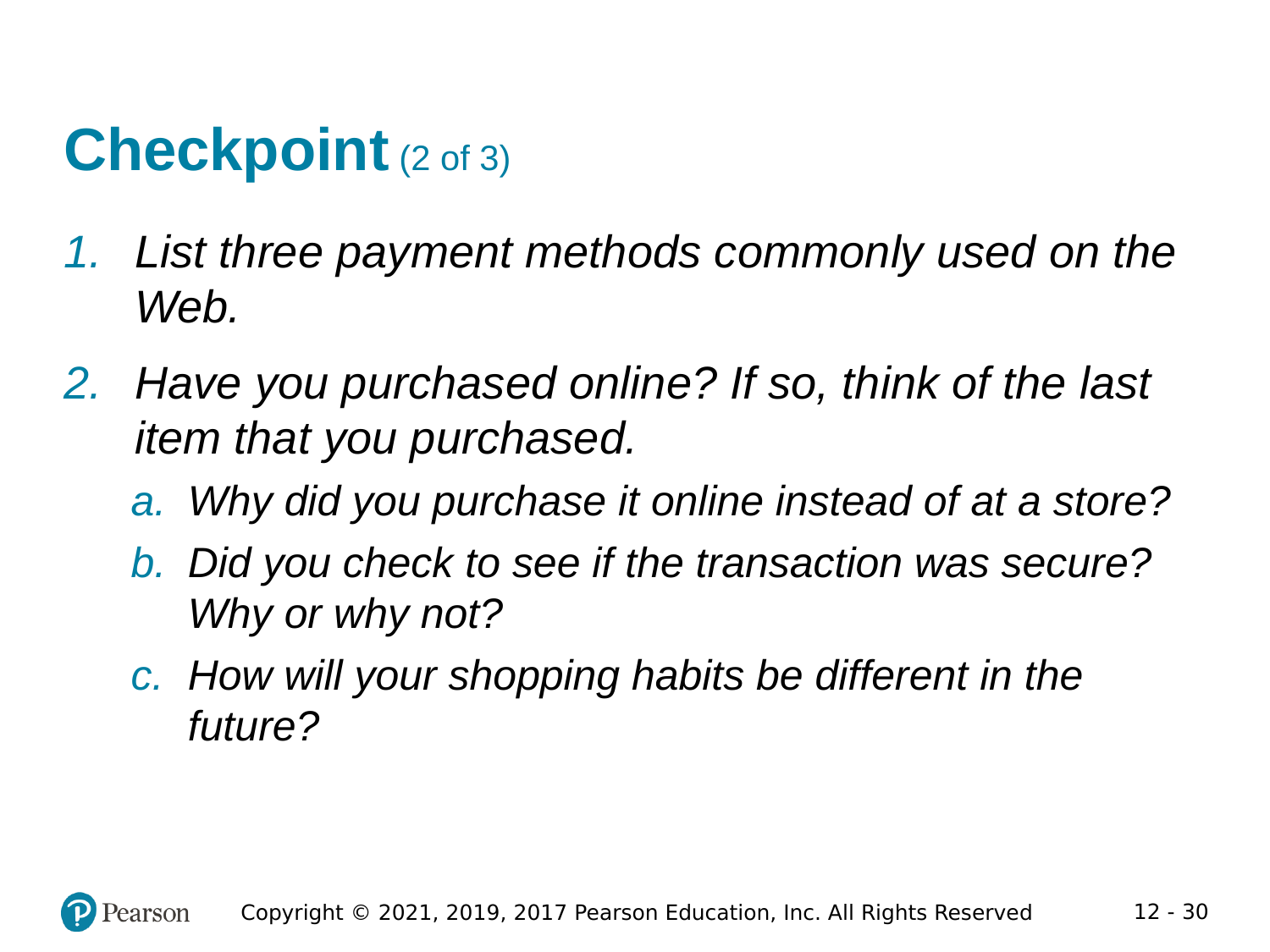

# Checkpoint (2 of 3)
List three payment methods commonly used on the Web.
Have you purchased online? If so, think of the last item that you purchased.
Why did you purchase it online instead of at a store?
Did you check to see if the transaction was secure? Why or why not?
How will your shopping habits be different in the future?